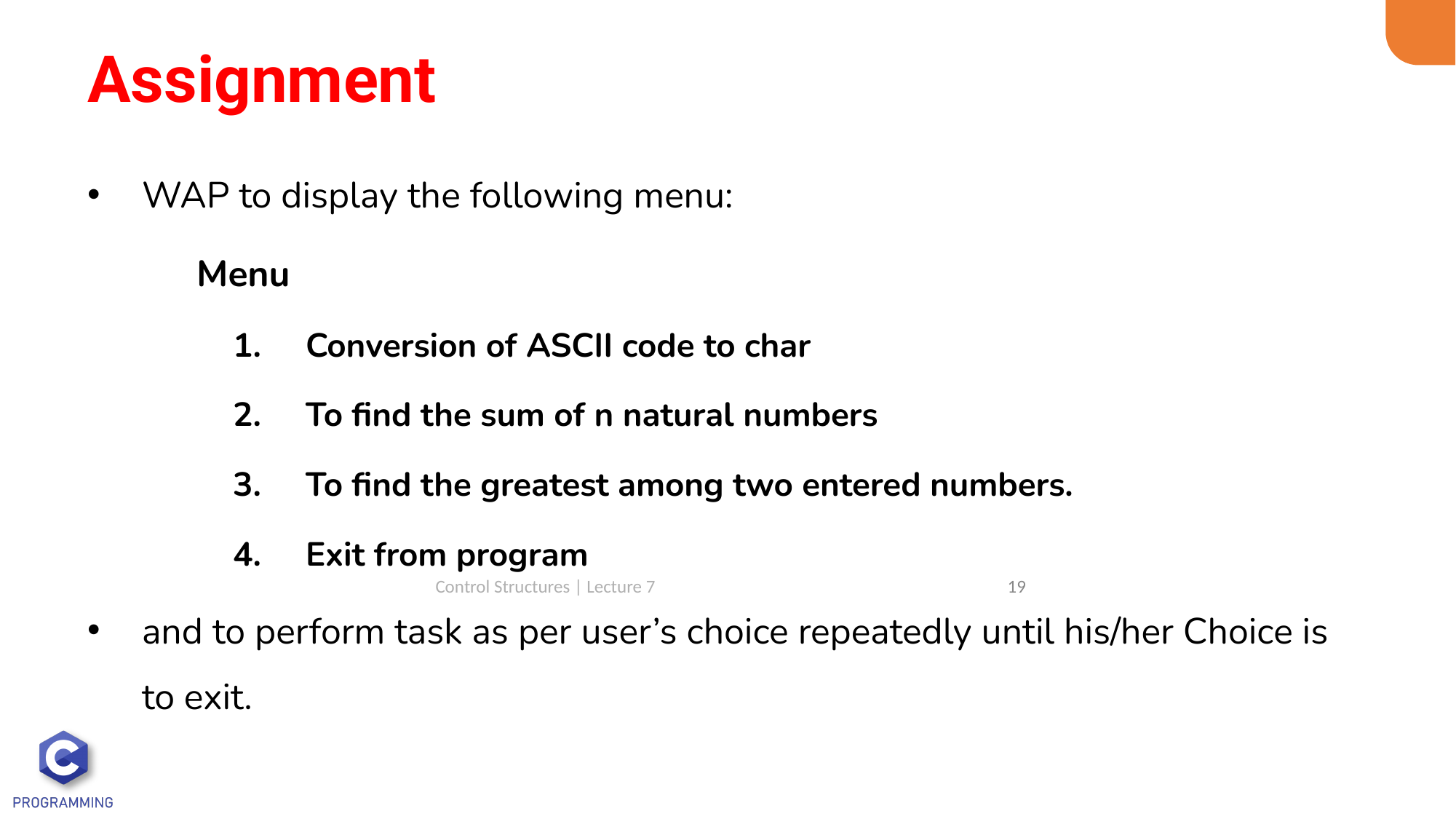

# Assignment
WAP to display the following menu:
	Menu
Conversion of ASCII code to char
To find the sum of n natural numbers
To find the greatest among two entered numbers.
Exit from program
and to perform task as per user’s choice repeatedly until his/her Choice is to exit.

Control Structures | Lecture 7
19